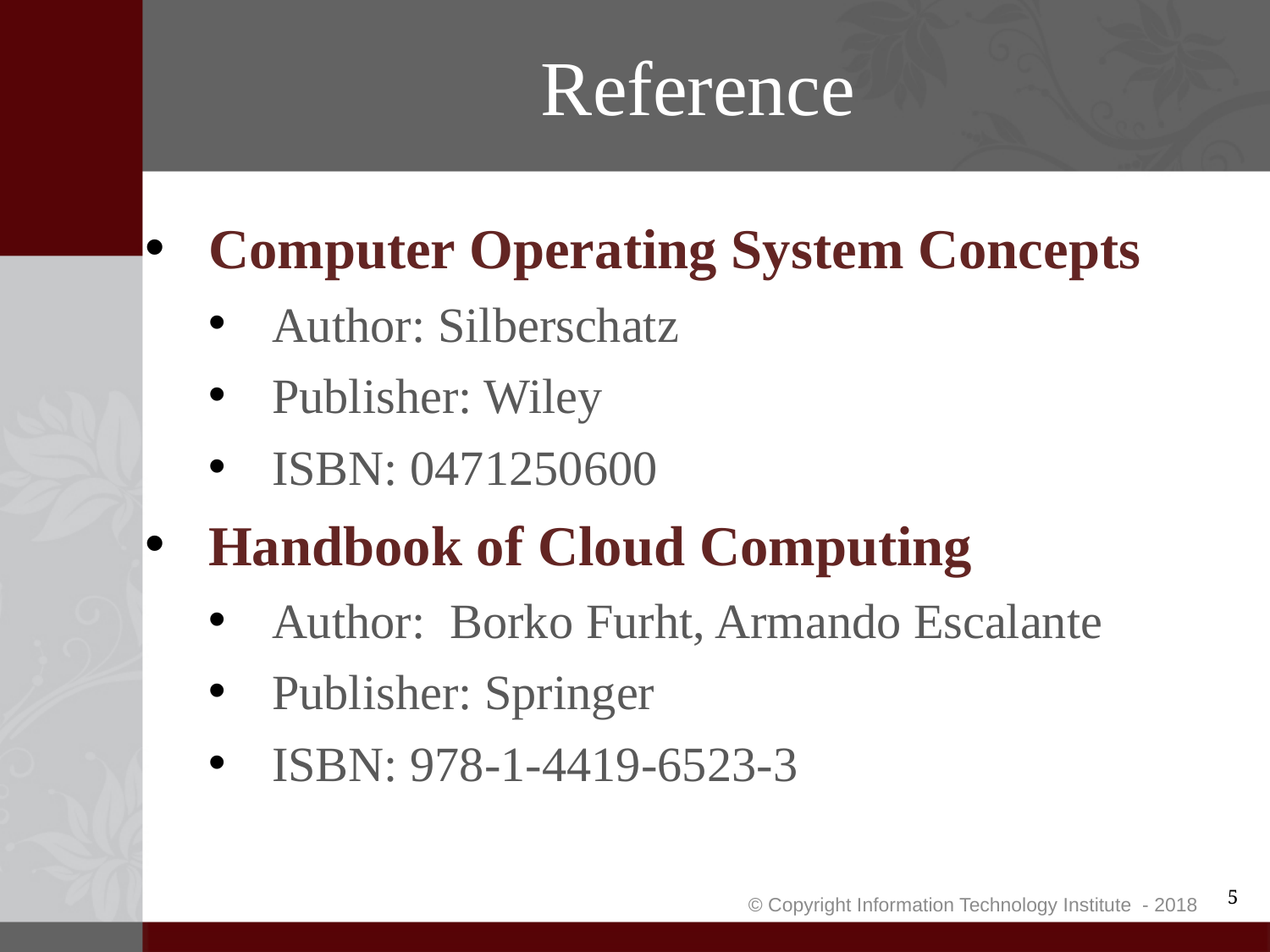

# Reference
Computer Operating System Concepts
Author: Silberschatz
Publisher: Wiley
ISBN: 0471250600
Handbook of Cloud Computing
Author:  Borko Furht, Armando Escalante
Publisher: Springer
ISBN: 978-1-4419-6523-3